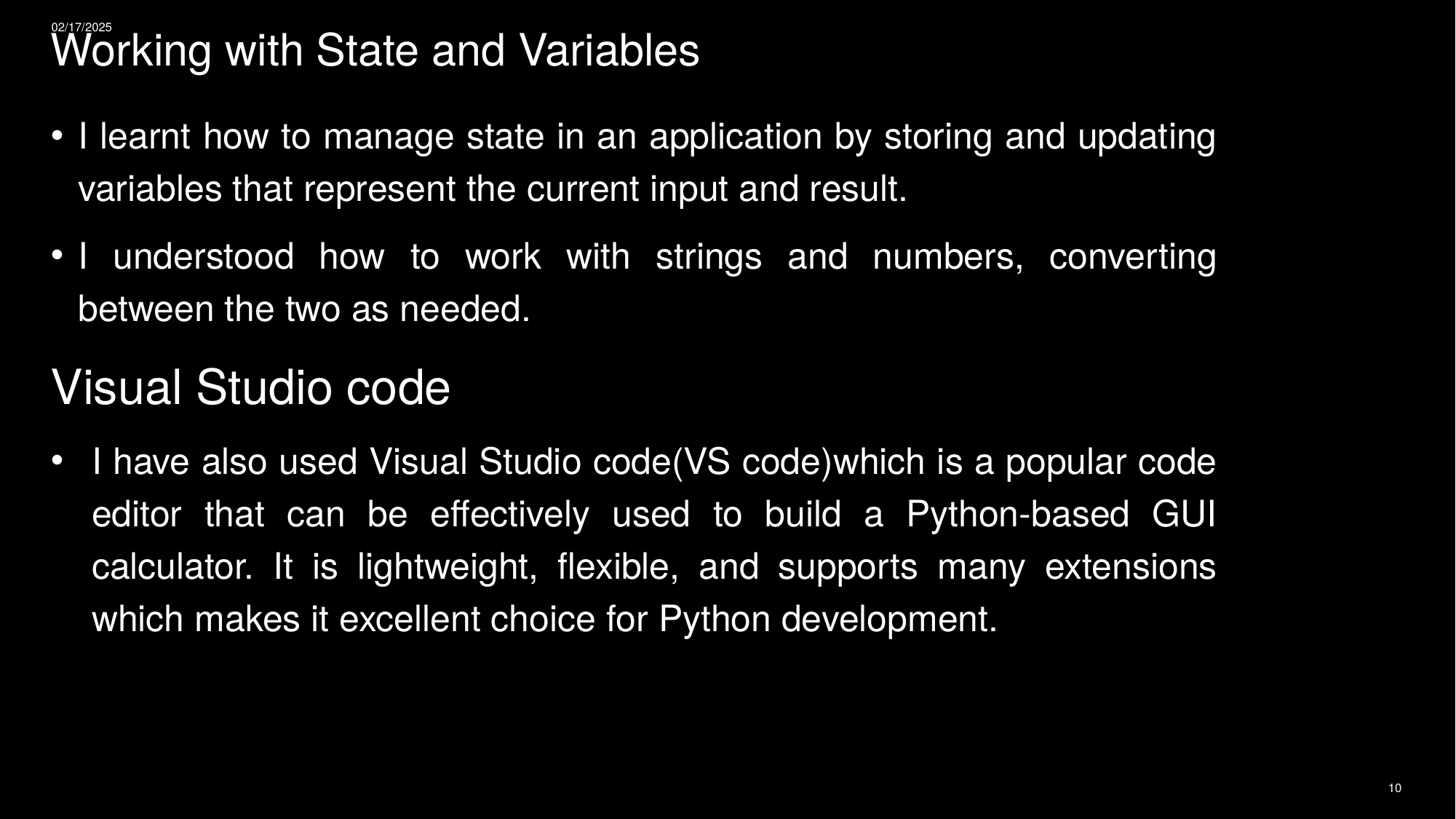

02/17/2025
Working with State and Variables
I learnt how to manage state in an application by storing and updating variables that represent the current input and result.
I understood how to work with strings and numbers, converting between the two as needed.
Visual Studio code
I have also used Visual Studio code(VS code)which is a popular code editor that can be effectively used to build a Python-based GUI calculator. It is lightweight, flexible, and supports many extensions which makes it excellent choice for Python development.

10